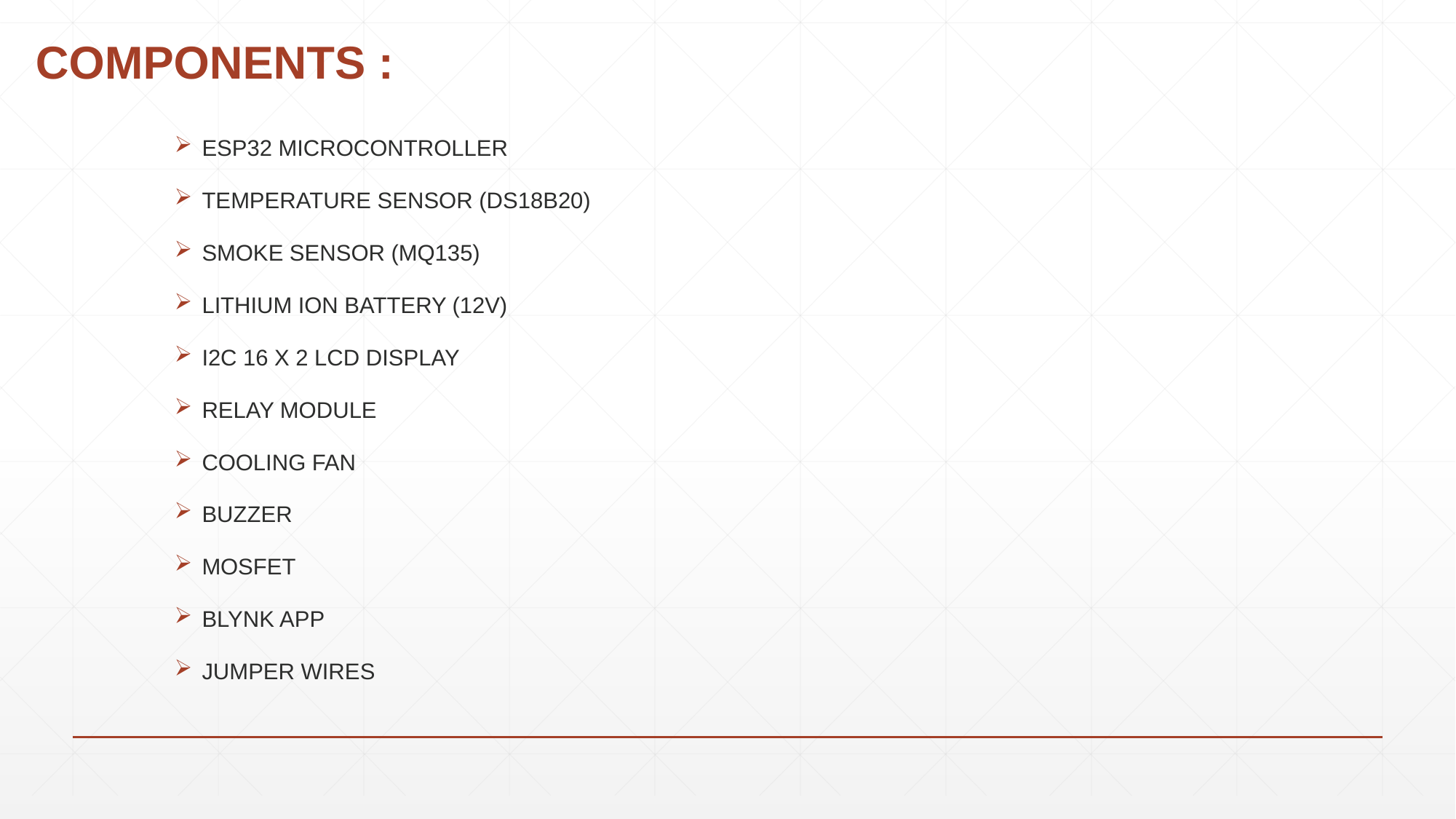

# COMPONENTS :
ESP32 MICROCONTROLLER
TEMPERATURE SENSOR (DS18B20)
SMOKE SENSOR (MQ135)
LITHIUM ION BATTERY (12V)
I2C 16 X 2 LCD DISPLAY
RELAY MODULE
COOLING FAN
BUZZER
MOSFET
BLYNK APP
JUMPER WIRES